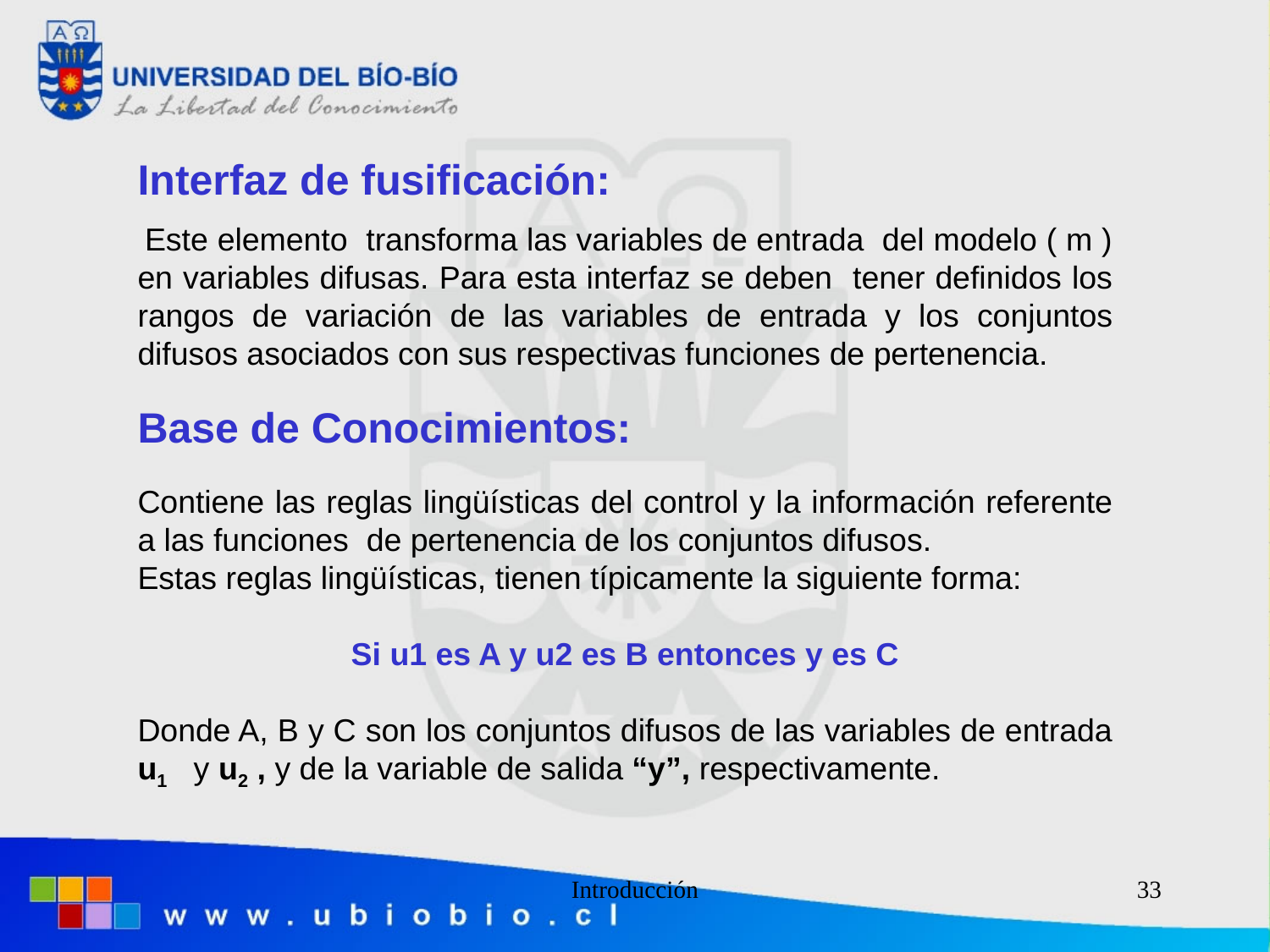

Interfaz de fusificación:
 Este elemento  transforma las variables de entrada  del modelo ( m ) en variables difusas. Para esta interfaz se deben  tener definidos los rangos de variación de las variables de entrada y los conjuntos difusos asociados con sus respectivas funciones de pertenencia.

Base de Conocimientos:

Contiene las reglas lingüísticas del control y la información referente a las funciones  de pertenencia de los conjuntos difusos.
Estas reglas lingüísticas, tienen típicamente la siguiente forma:

Si u1 es A y u2 es B entonces y es C

Donde A, B y C son los conjuntos difusos de las variables de entrada u1   y u2 , y de la variable de salida “y”, respectivamente.
#

Introducción
33